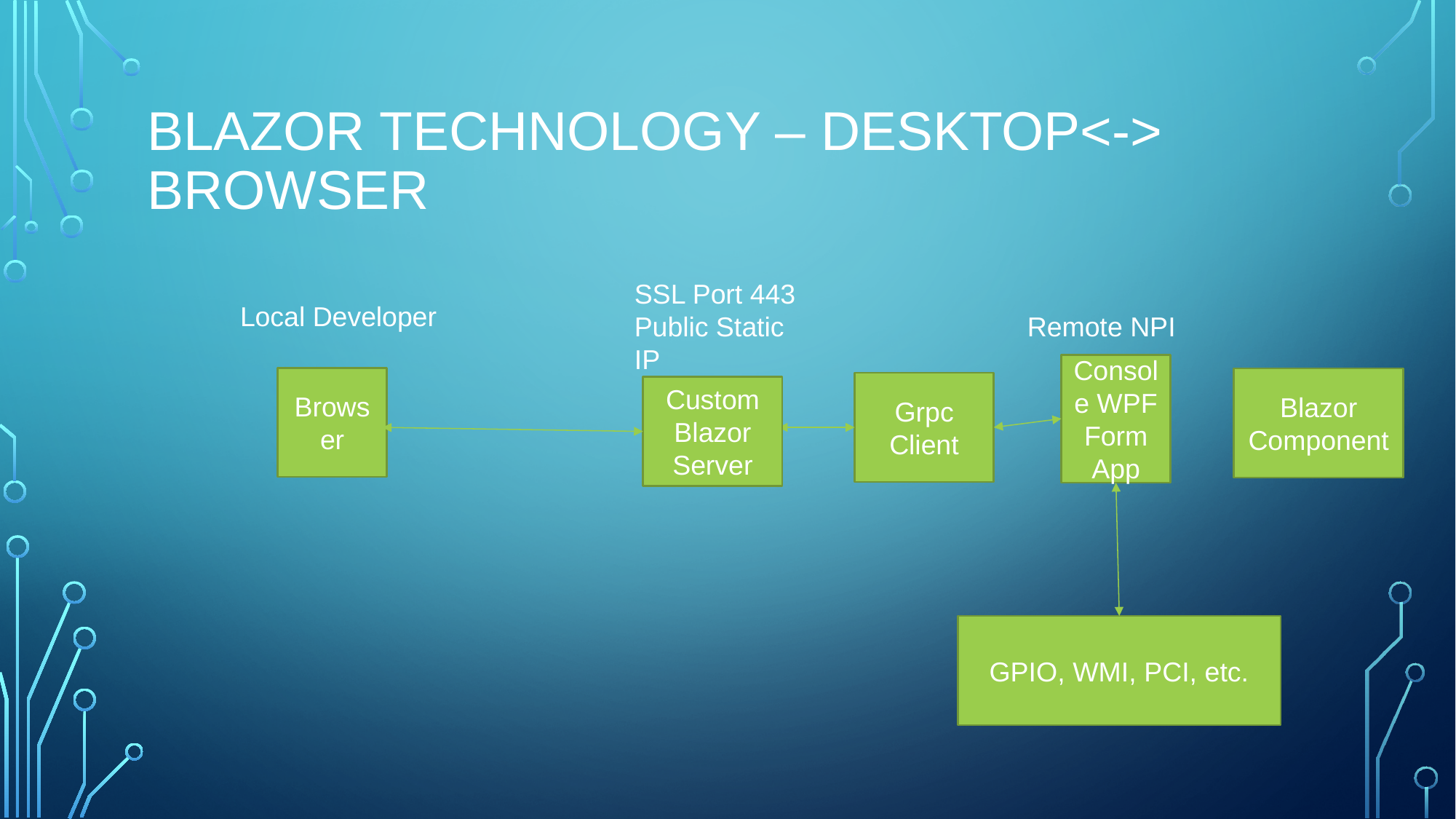

# Blazor technology – desktop<-> browser
SSL Port 443
Public Static IP
Local Developer
Remote NPI
Console WPF Form
App
Browser
Blazor Component
Grpc Client
Custom Blazor Server
GPIO, WMI, PCI, etc.